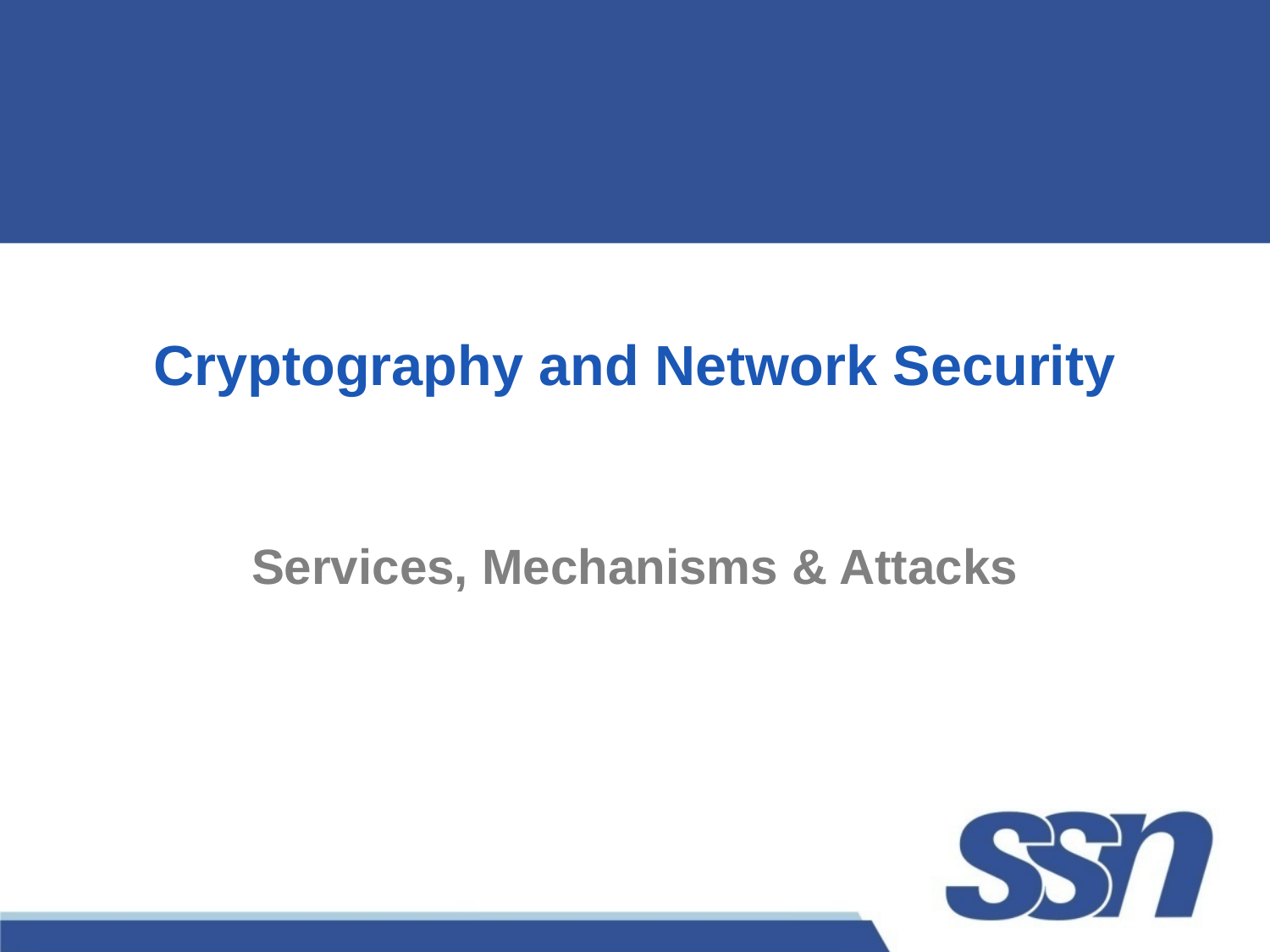

# Cryptography and Network Security
Services, Mechanisms & Attacks